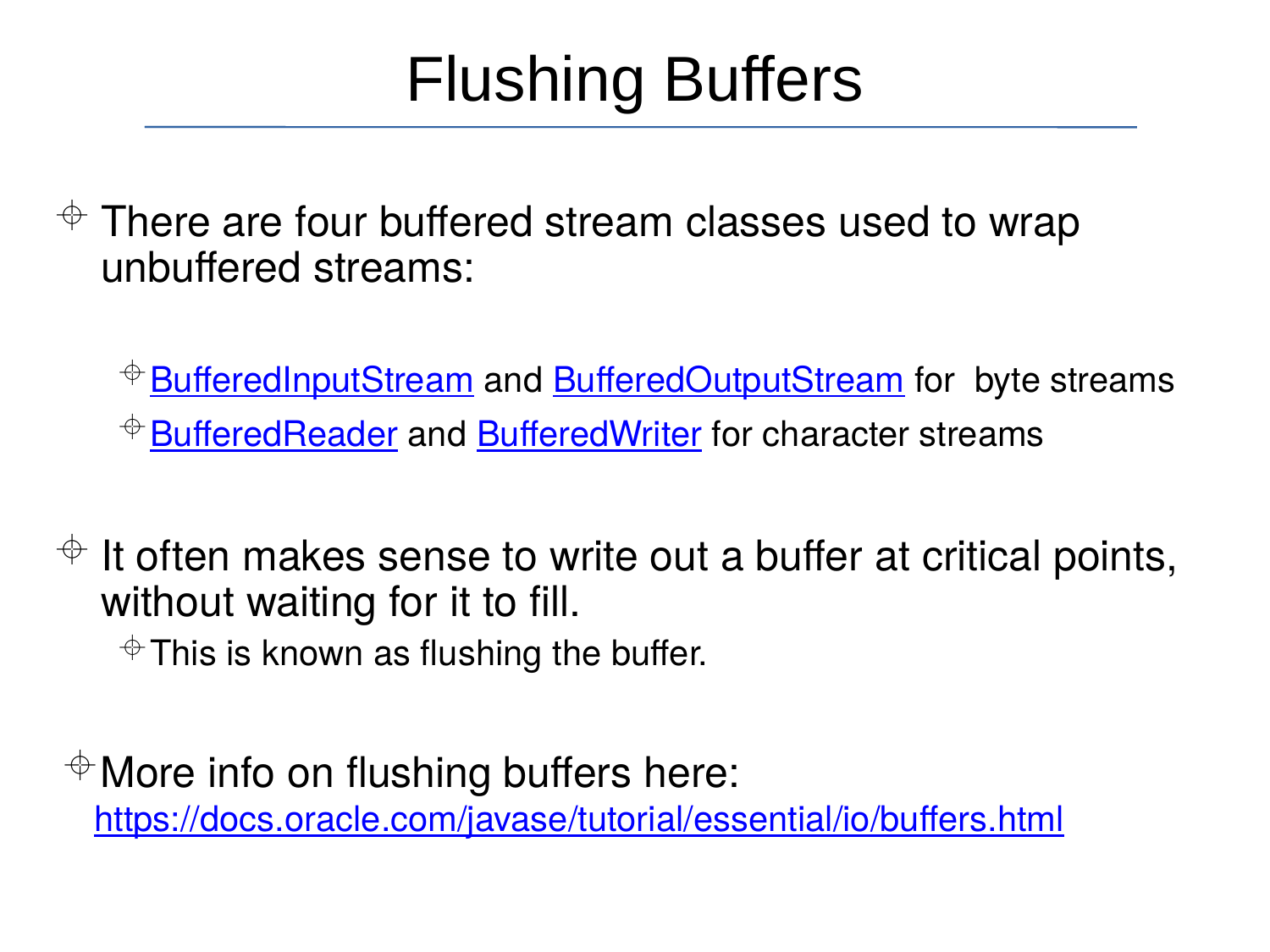

# Flushing Buffers

There are four buffered stream classes used to wrap unbuffered streams:

BufferedInputStream and BufferedOutputStream for  byte streams
BufferedReader and BufferedWriter for character streams

It often makes sense to write out a buffer at critical points, without waiting for it to fill.
This is known as flushing the buffer.

More info on flushing buffers here: https://docs.oracle.com/javase/tutorial/essential/io/buffers.html